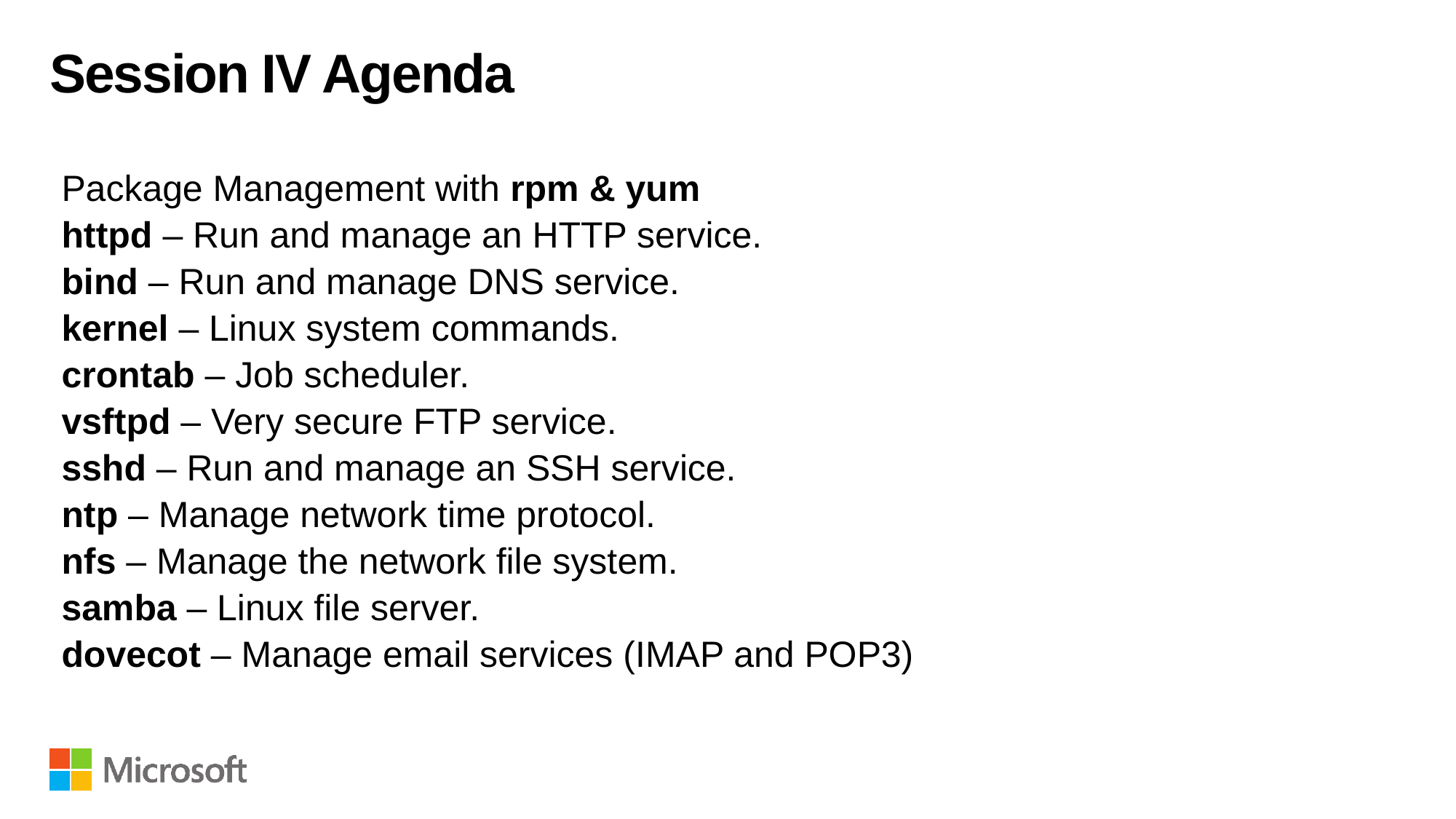

# Session IV Agenda
Package Management with rpm & yum
httpd – Run and manage an HTTP service.
bind – Run and manage DNS service.
kernel – Linux system commands.
crontab – Job scheduler.
vsftpd – Very secure FTP service.
sshd – Run and manage an SSH service.
ntp – Manage network time protocol.
nfs – Manage the network file system.
samba – Linux file server.
dovecot – Manage email services (IMAP and POP3)